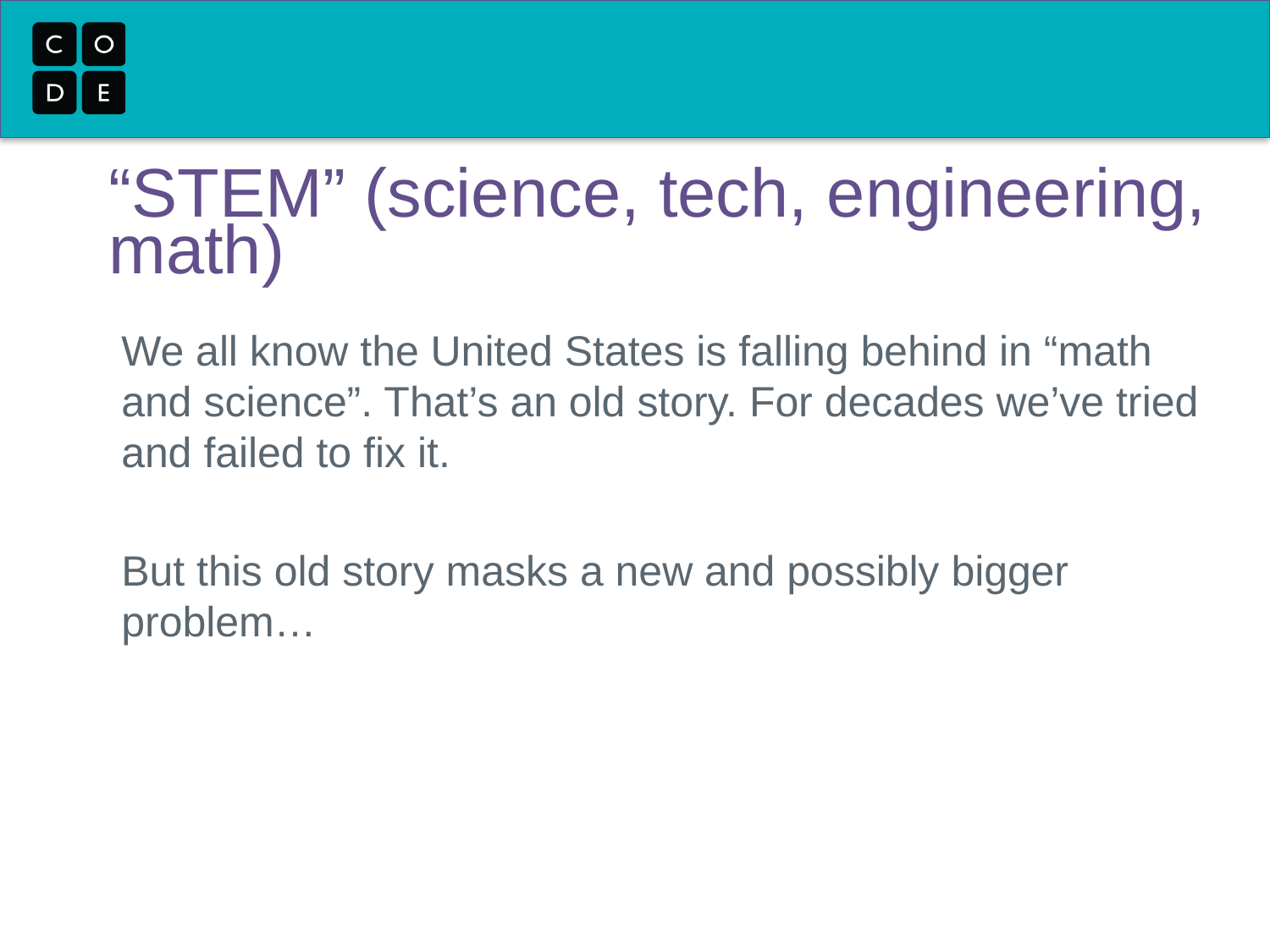

# “STEM” (science, tech, engineering, math)
We all know the United States is falling behind in “math and science”. That’s an old story. For decades we’ve tried and failed to fix it.

But this old story masks a new and possibly bigger problem…